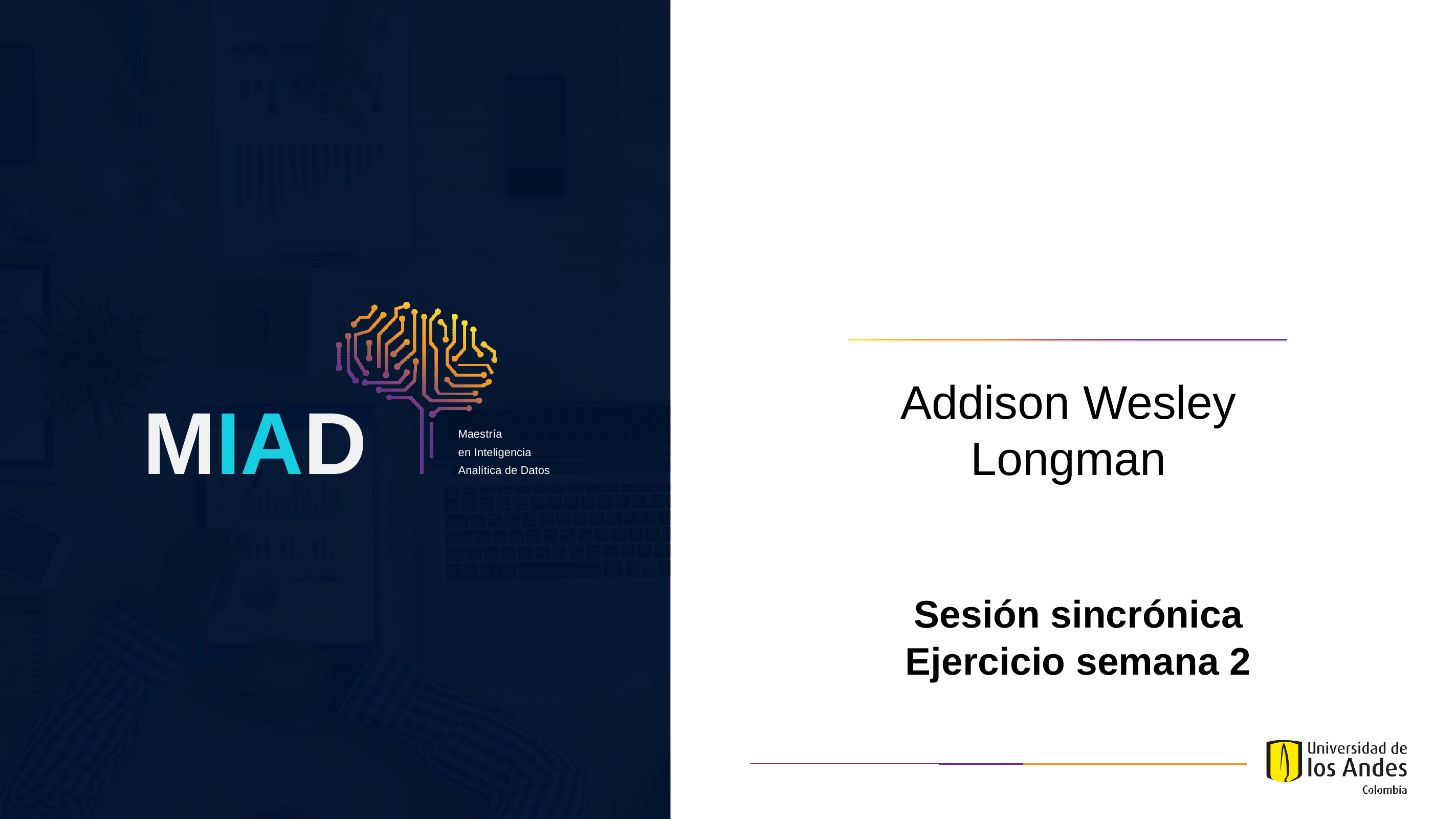

Addison Wesley Longman
MIAD
Maestría
en Inteligencia  Analítica de Datos
Sesión sincrónica
Ejercicio semana 2